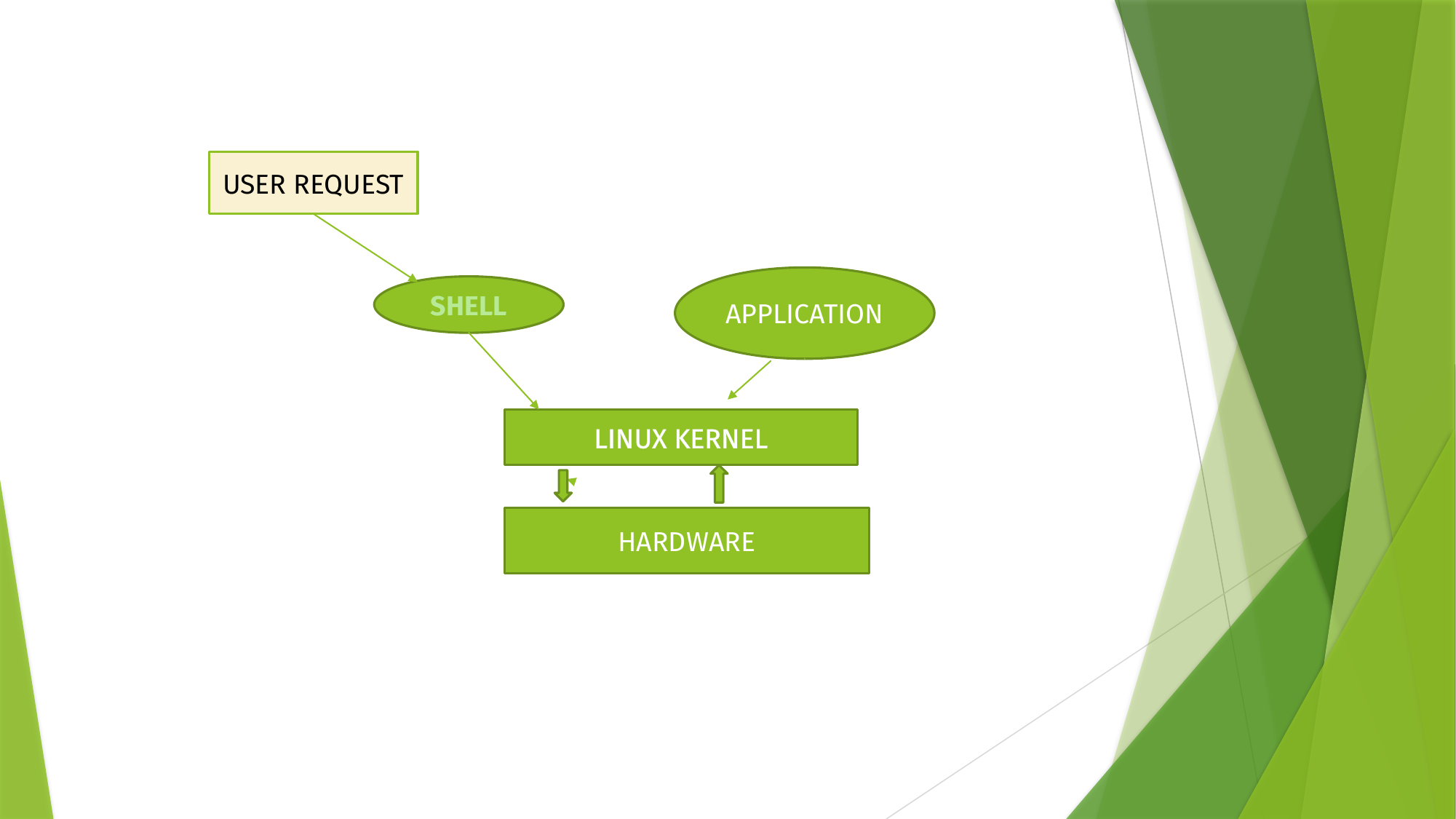

USER REQUEST
APPLICATION
SHELL
LINUX KERNEL

HARDWARE